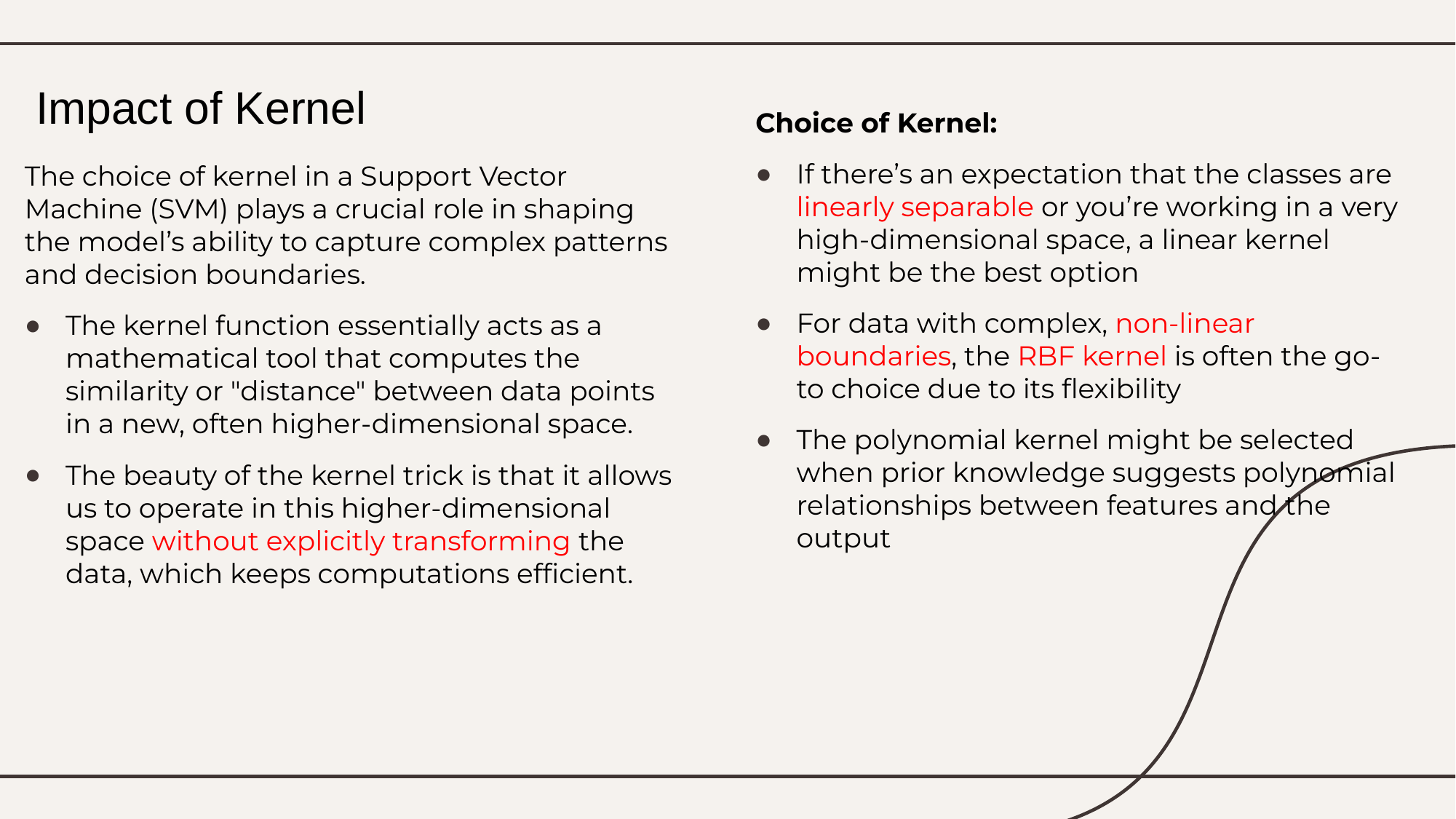

# Impact of Kernel
Choice of Kernel:
If there’s an expectation that the classes are linearly separable or you’re working in a very high-dimensional space, a linear kernel might be the best option
For data with complex, non-linear boundaries, the RBF kernel is often the go-to choice due to its flexibility
The polynomial kernel might be selected when prior knowledge suggests polynomial relationships between features and the output
The choice of kernel in a Support Vector Machine (SVM) plays a crucial role in shaping the model’s ability to capture complex patterns and decision boundaries.
The kernel function essentially acts as a mathematical tool that computes the similarity or "distance" between data points in a new, often higher-dimensional space.
The beauty of the kernel trick is that it allows us to operate in this higher-dimensional space without explicitly transforming the data, which keeps computations efficient.